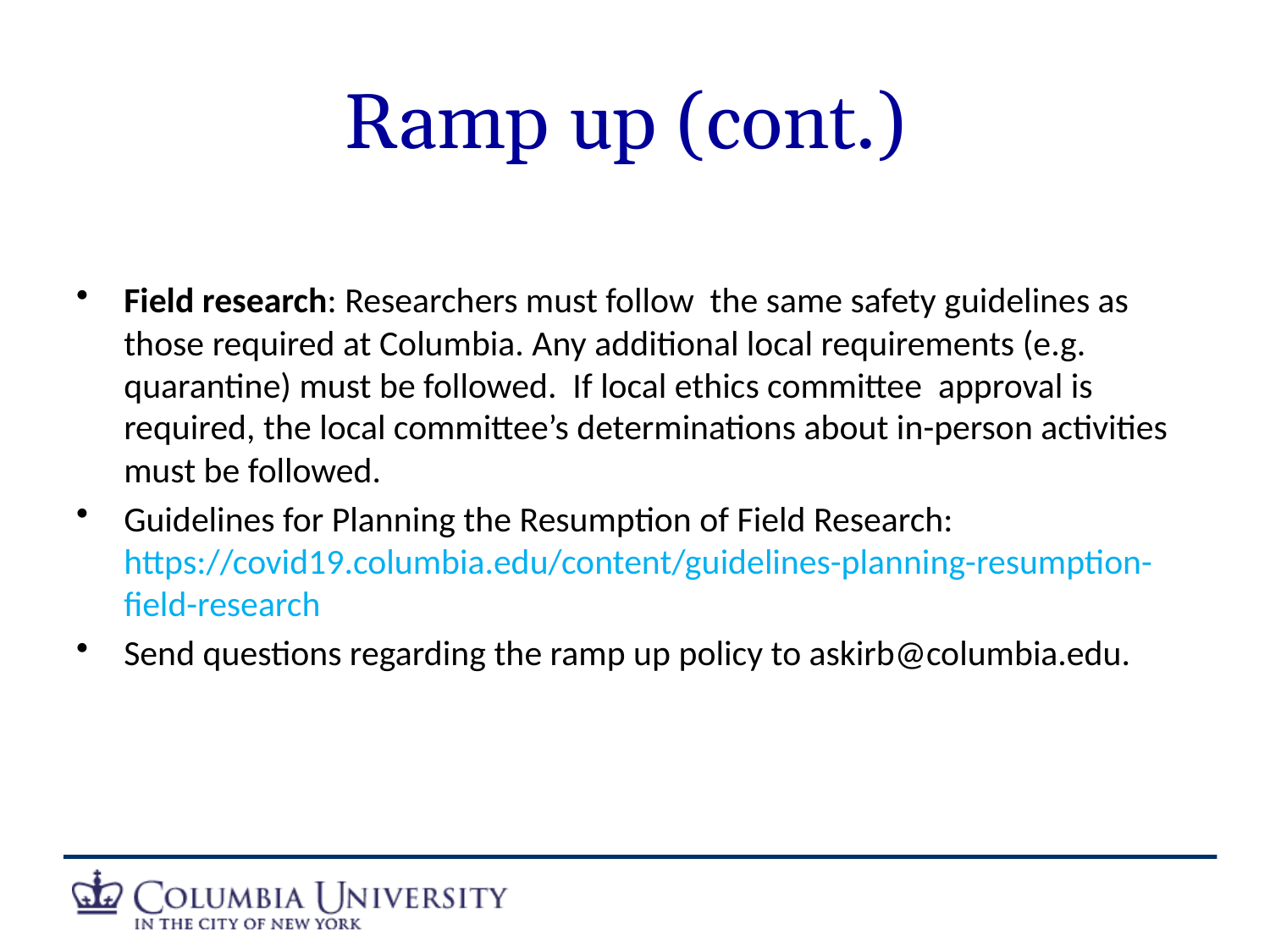

# Ramp up (cont.)

Field research: Researchers must follow  the same safety guidelines as those required at Columbia. Any additional local requirements (e.g. quarantine) must be followed.  If local ethics committee  approval is required, the local committee’s determinations about in-person activities must be followed.
Guidelines for Planning the Resumption of Field Research: https://covid19.columbia.edu/content/guidelines-planning-resumption-field-research
Send questions regarding the ramp up policy to askirb@columbia.edu.